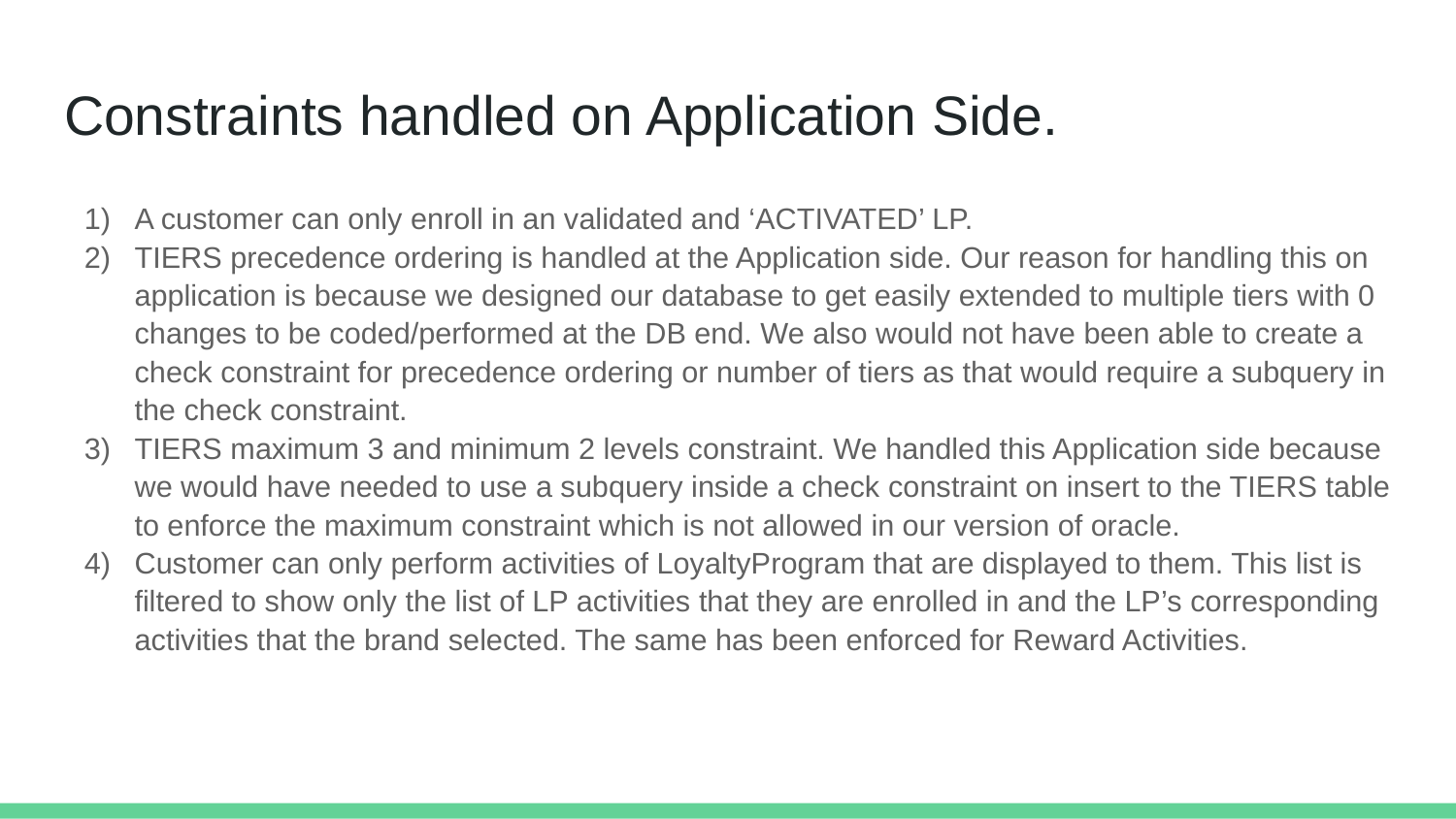

# Constraints handled on Application Side.
A customer can only enroll in an validated and ‘ACTIVATED’ LP.
TIERS precedence ordering is handled at the Application side. Our reason for handling this on application is because we designed our database to get easily extended to multiple tiers with 0 changes to be coded/performed at the DB end. We also would not have been able to create a check constraint for precedence ordering or number of tiers as that would require a subquery in the check constraint.
TIERS maximum 3 and minimum 2 levels constraint. We handled this Application side because we would have needed to use a subquery inside a check constraint on insert to the TIERS table to enforce the maximum constraint which is not allowed in our version of oracle.
Customer can only perform activities of LoyaltyProgram that are displayed to them. This list is filtered to show only the list of LP activities that they are enrolled in and the LP’s corresponding activities that the brand selected. The same has been enforced for Reward Activities.